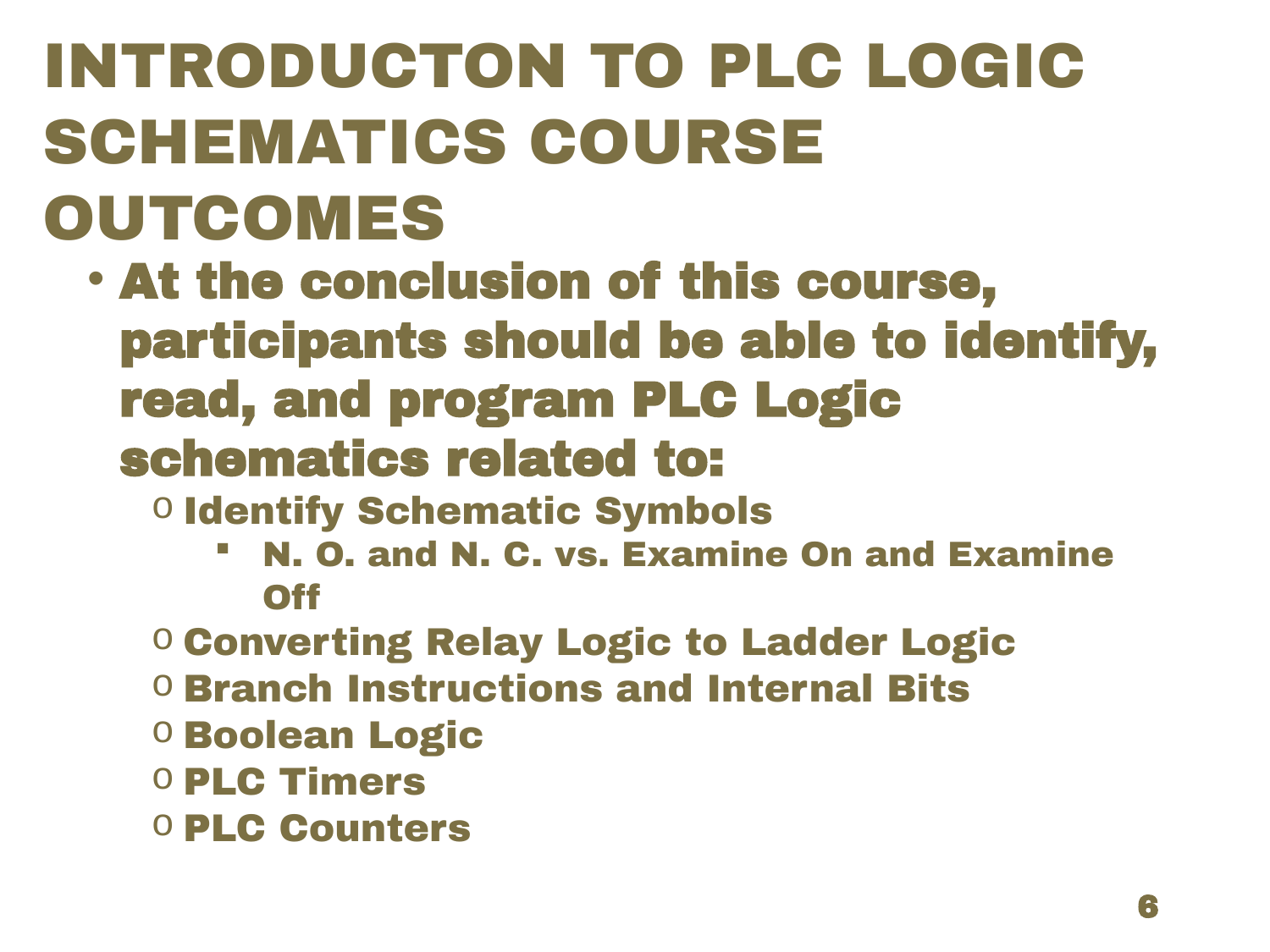

# INTRODUCTON TO PLC LOGIC SCHEMATICS COURSE OUTCOMES
At the conclusion of this course, participants should be able to identify, read, and program PLC Logic schematics related to:
Identify Schematic Symbols
N. O. and N. C. vs. Examine On and Examine Off
Converting Relay Logic to Ladder Logic
Branch Instructions and Internal Bits
Boolean Logic
PLC Timers
PLC Counters
6